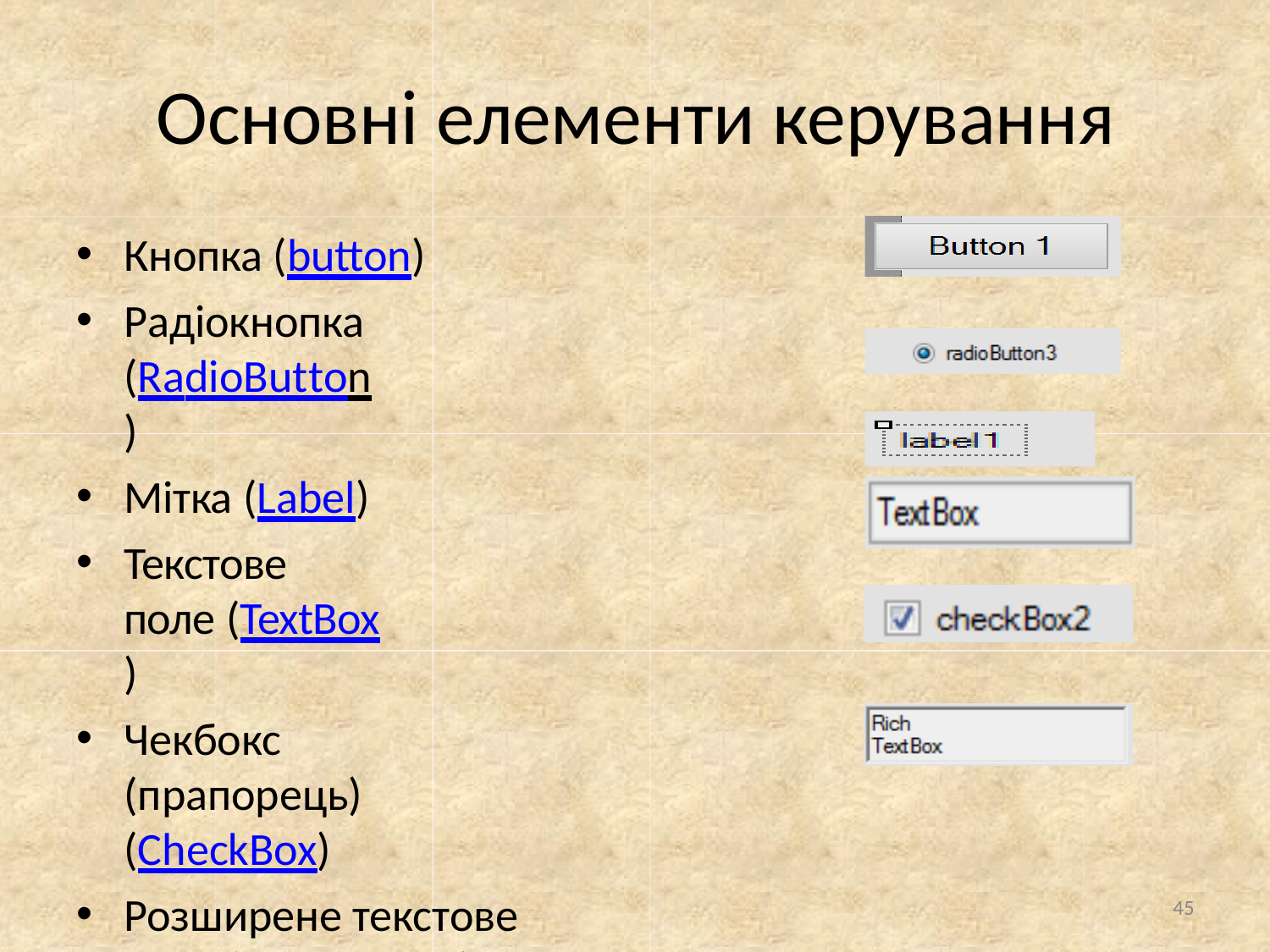

# Основні елементи керування

Кнопка (button)
Радіокнопка  (RadioButton)
Мітка (Label)
Текстове поле (TextBox)
Чекбокс (прапорець) (CheckBox)
Розширене текстове поле (RichTextBox)

45